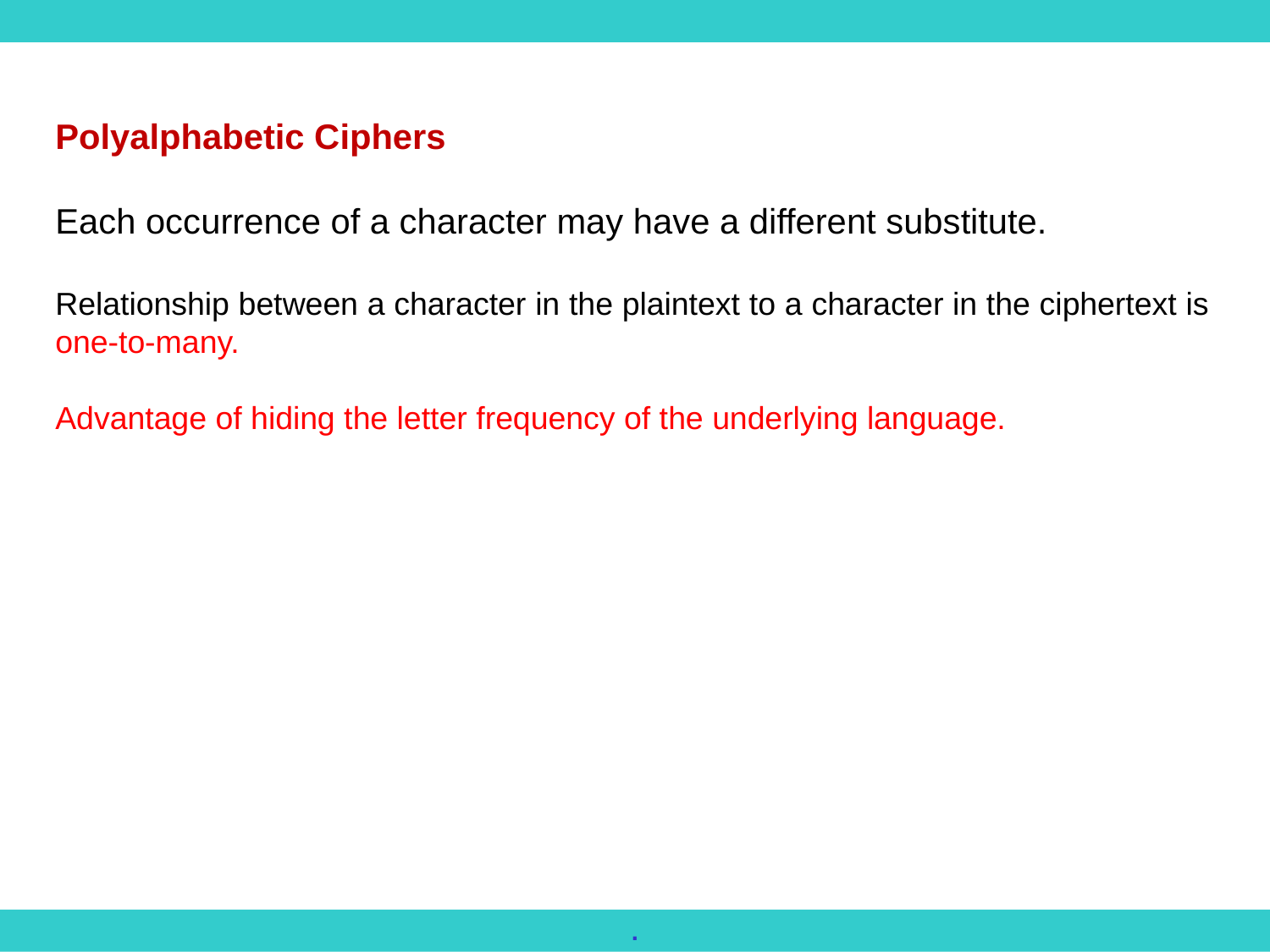

Polyalphabetic Ciphers

Each occurrence of a character may have a different substitute.

Relationship between a character in the plaintext to a character in the ciphertext is one-to-many.

Advantage of hiding the letter frequency of the underlying language.
.